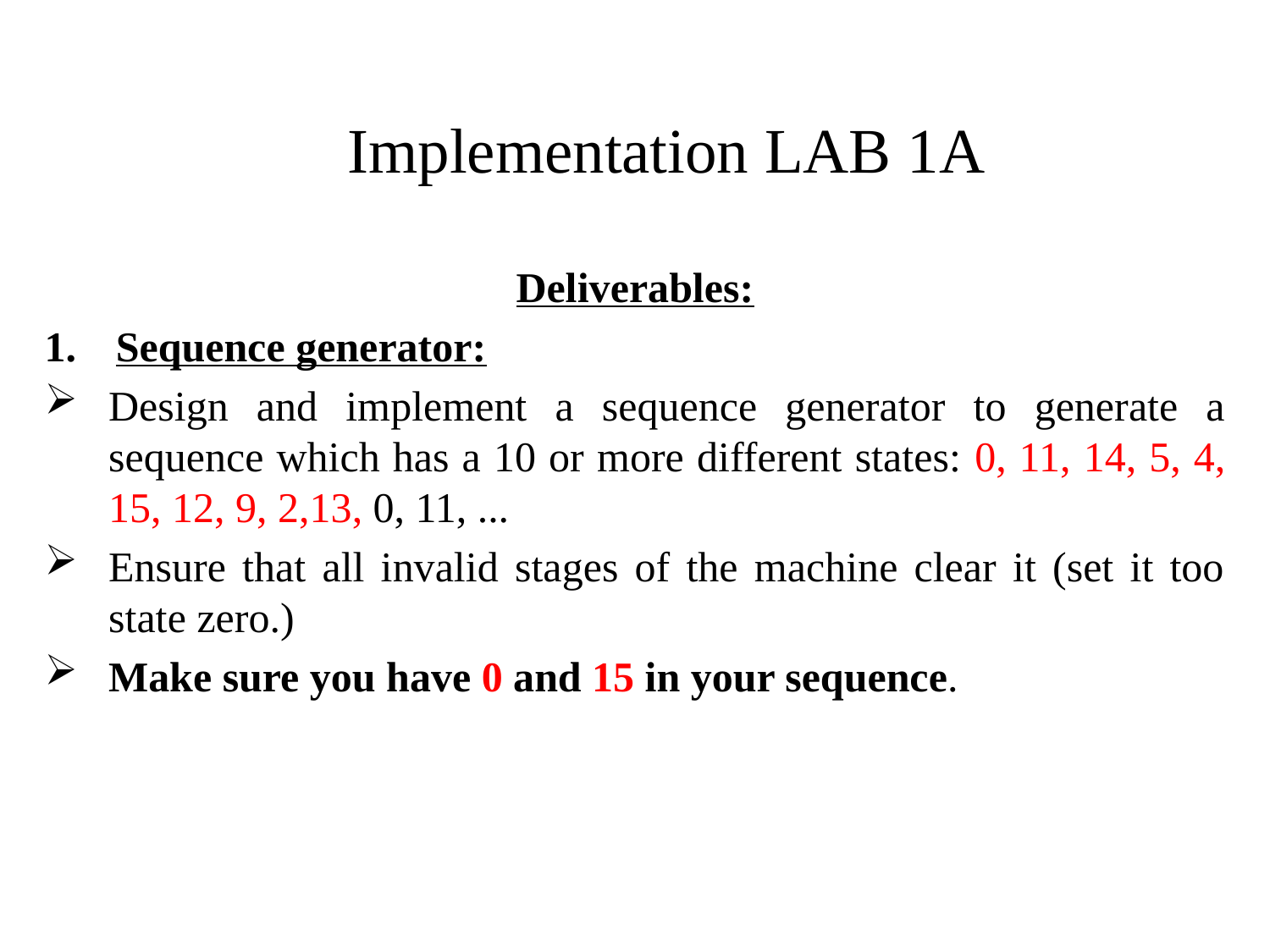

# Implementation LAB 1A
Deliverables:
Sequence generator:
Design and implement a sequence generator to generate a sequence which has a 10 or more different states: 0, 11, 14, 5, 4, 15, 12, 9, 2,13, 0, 11, ...
Ensure that all invalid stages of the machine clear it (set it too state zero.)
Make sure you have 0 and 15 in your sequence.